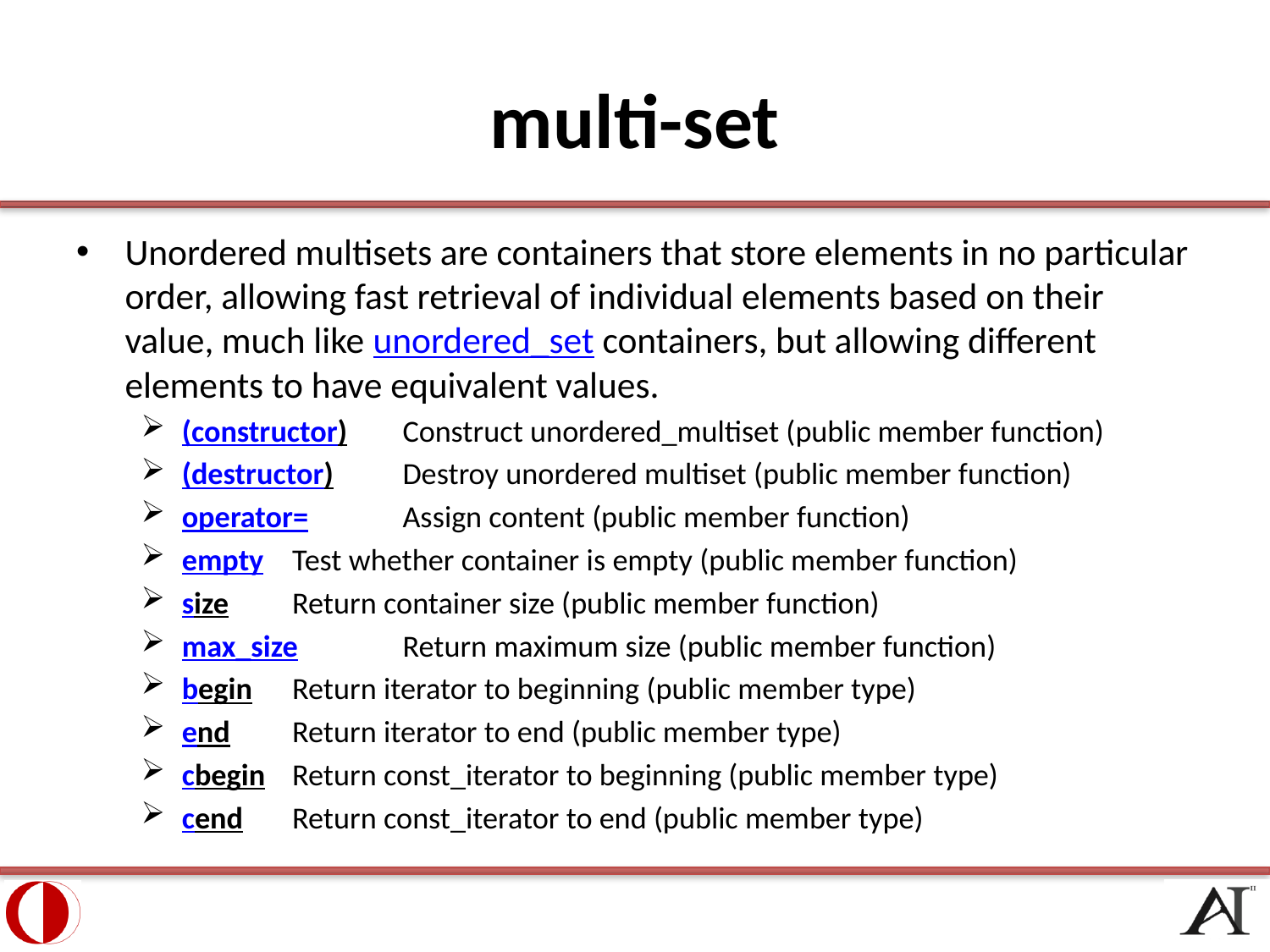

# multi-set
Unordered multisets are containers that store elements in no particular order, allowing fast retrieval of individual elements based on their value, much like unordered_set containers, but allowing different elements to have equivalent values.
(constructor)	Construct unordered_multiset (public member function)
(destructor)		Destroy unordered multiset (public member function)
operator=		Assign content (public member function)
empty		Test whether container is empty (public member function)
size		Return container size (public member function)
max_size		Return maximum size (public member function)
begin		Return iterator to beginning (public member type)
end		Return iterator to end (public member type)
cbegin		Return const_iterator to beginning (public member type)
cend		Return const_iterator to end (public member type)
5